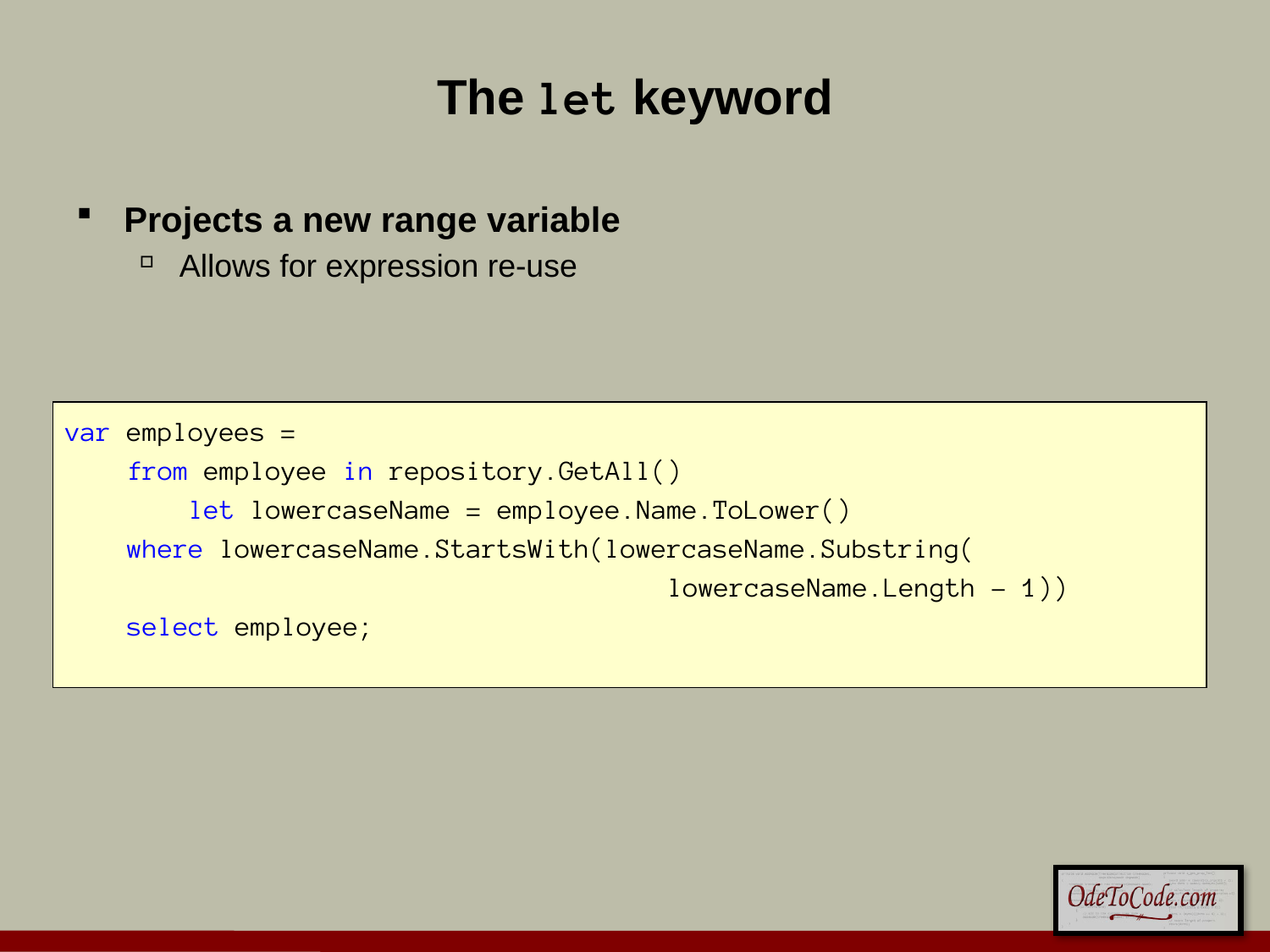

# The let keyword
Projects a new range variable
Allows for expression re-use
var employees =
    from employee in repository.GetAll()
        let lowercaseName = employee.Name.ToLower()
    where lowercaseName.StartsWith(lowercaseName.Substring(
                                       lowercaseName.Length - 1))
    select employee;